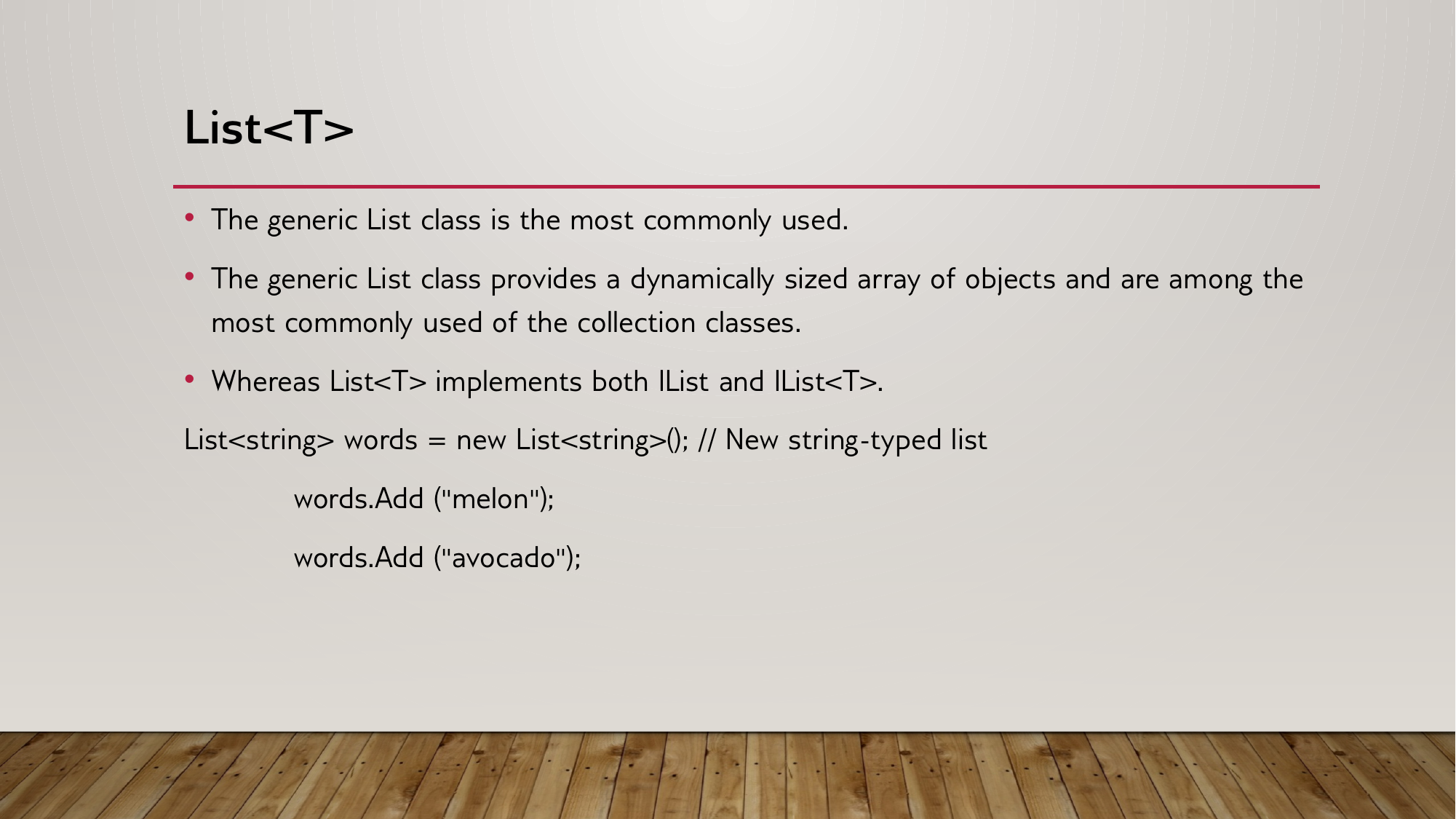

# List<T>
The generic List class is the most commonly used.
The generic List class provides a dynamically sized array of objects and are among the most commonly used of the collection classes.
Whereas List<T> implements both IList and IList<T>.
List<string> words = new List<string>(); // New string-typed list
	words.Add ("melon");
	words.Add ("avocado");